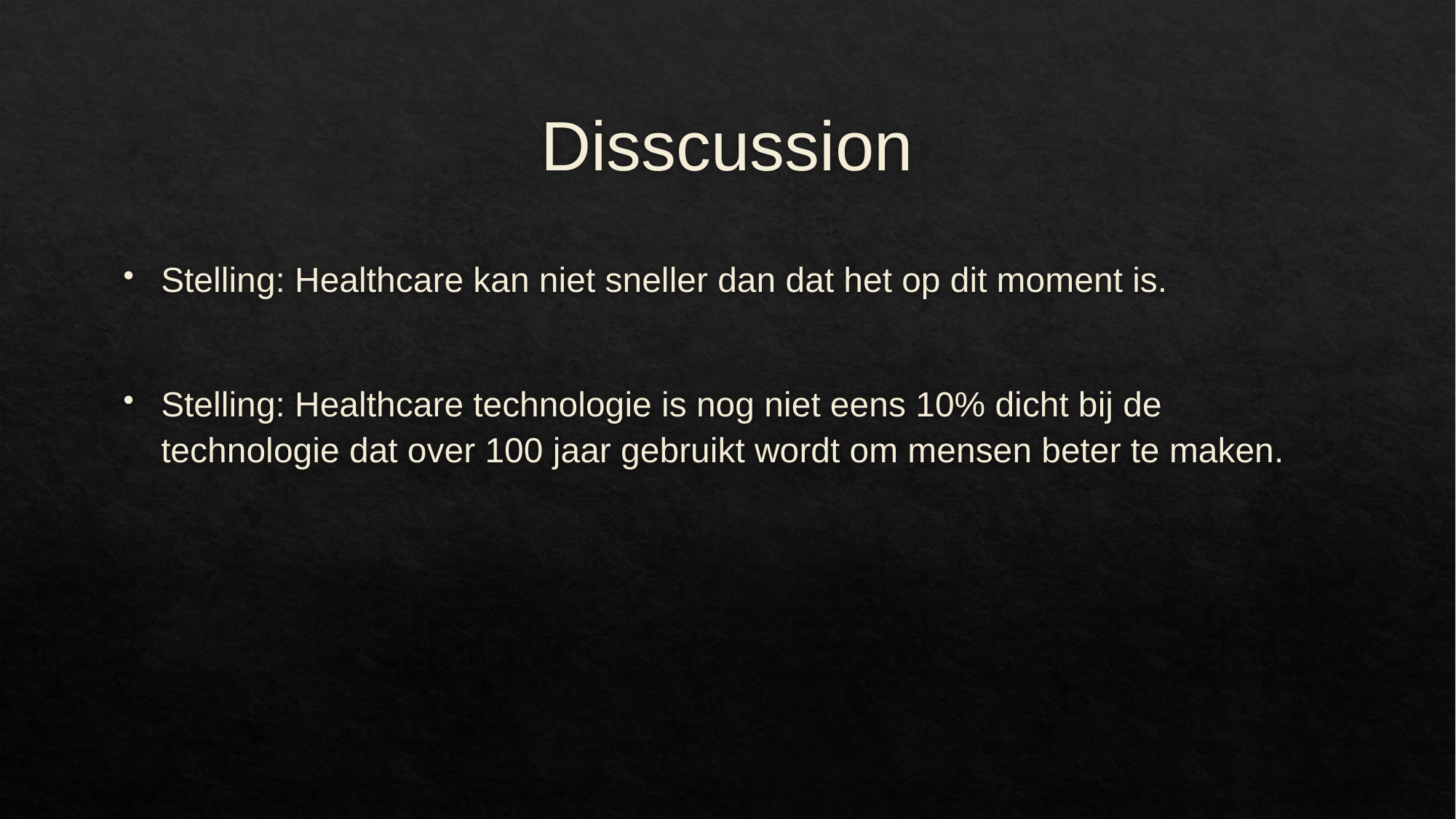

# Disscussion
Stelling: Healthcare kan niet sneller dan dat het op dit moment is.

Stelling: Healthcare technologie is nog niet eens 10% dicht bij de technologie dat over 100 jaar gebruikt wordt om mensen beter te maken.